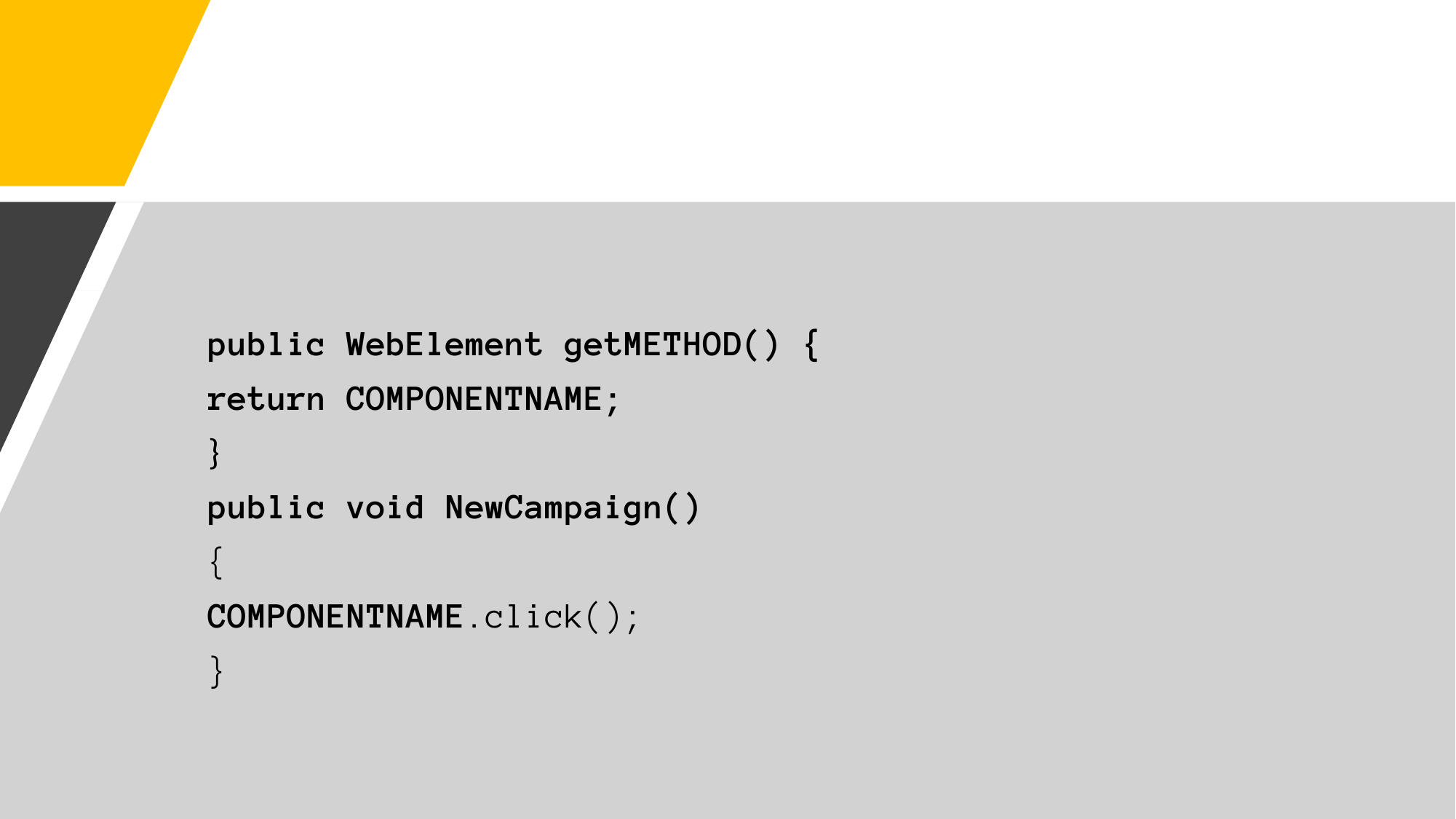

public WebElement getMETHOD() {
return COMPONENTNAME;
}
public void NewCampaign()
{
COMPONENTNAME.click();
}